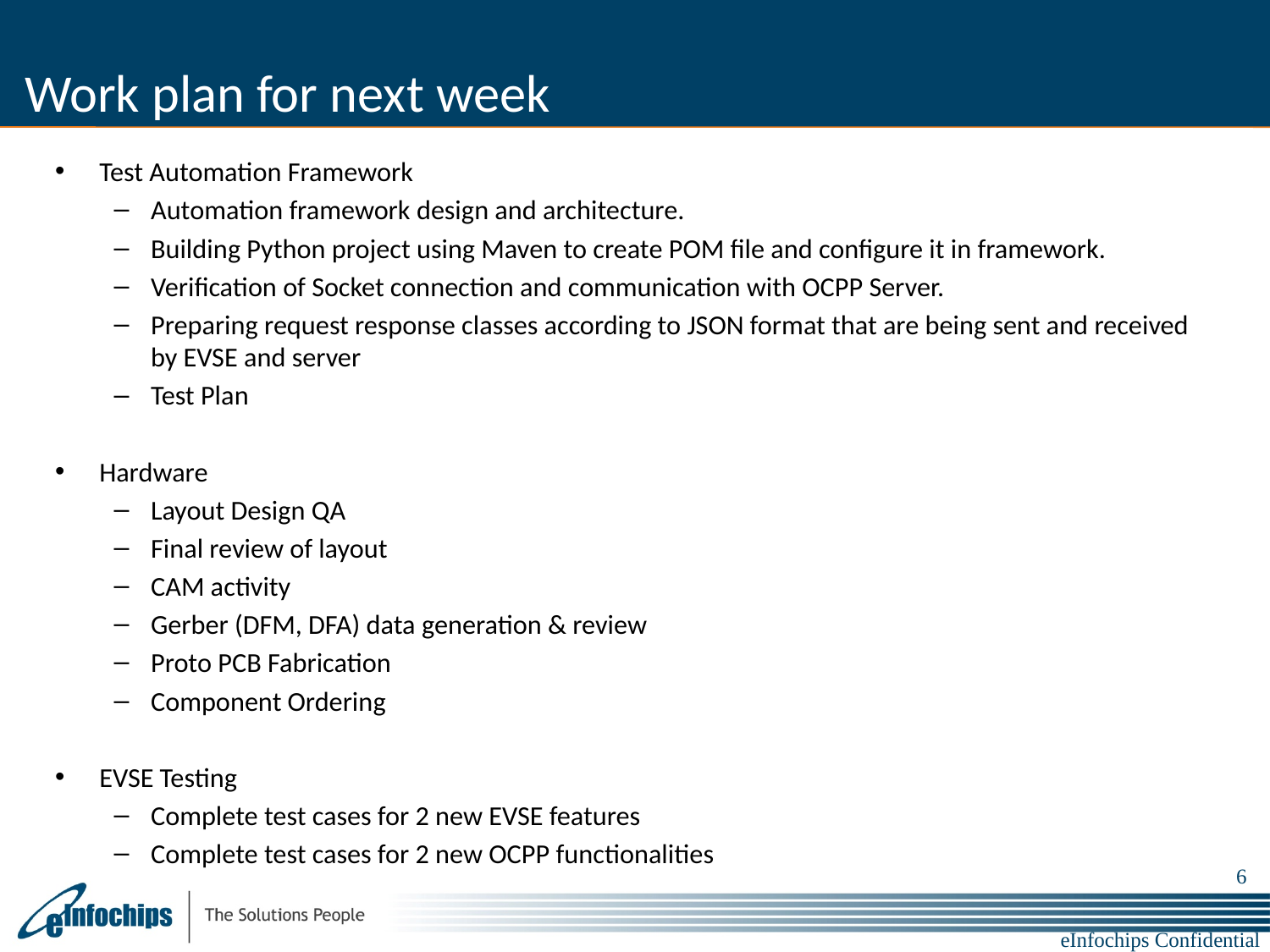

# Work plan for next week
Test Automation Framework
Automation framework design and architecture.
Building Python project using Maven to create POM file and configure it in framework.
Verification of Socket connection and communication with OCPP Server.
Preparing request response classes according to JSON format that are being sent and received by EVSE and server
Test Plan

Hardware
Layout Design QA
Final review of layout
CAM activity
Gerber (DFM, DFA) data generation & review
Proto PCB Fabrication
Component Ordering

EVSE Testing
Complete test cases for 2 new EVSE features
Complete test cases for 2 new OCPP functionalities